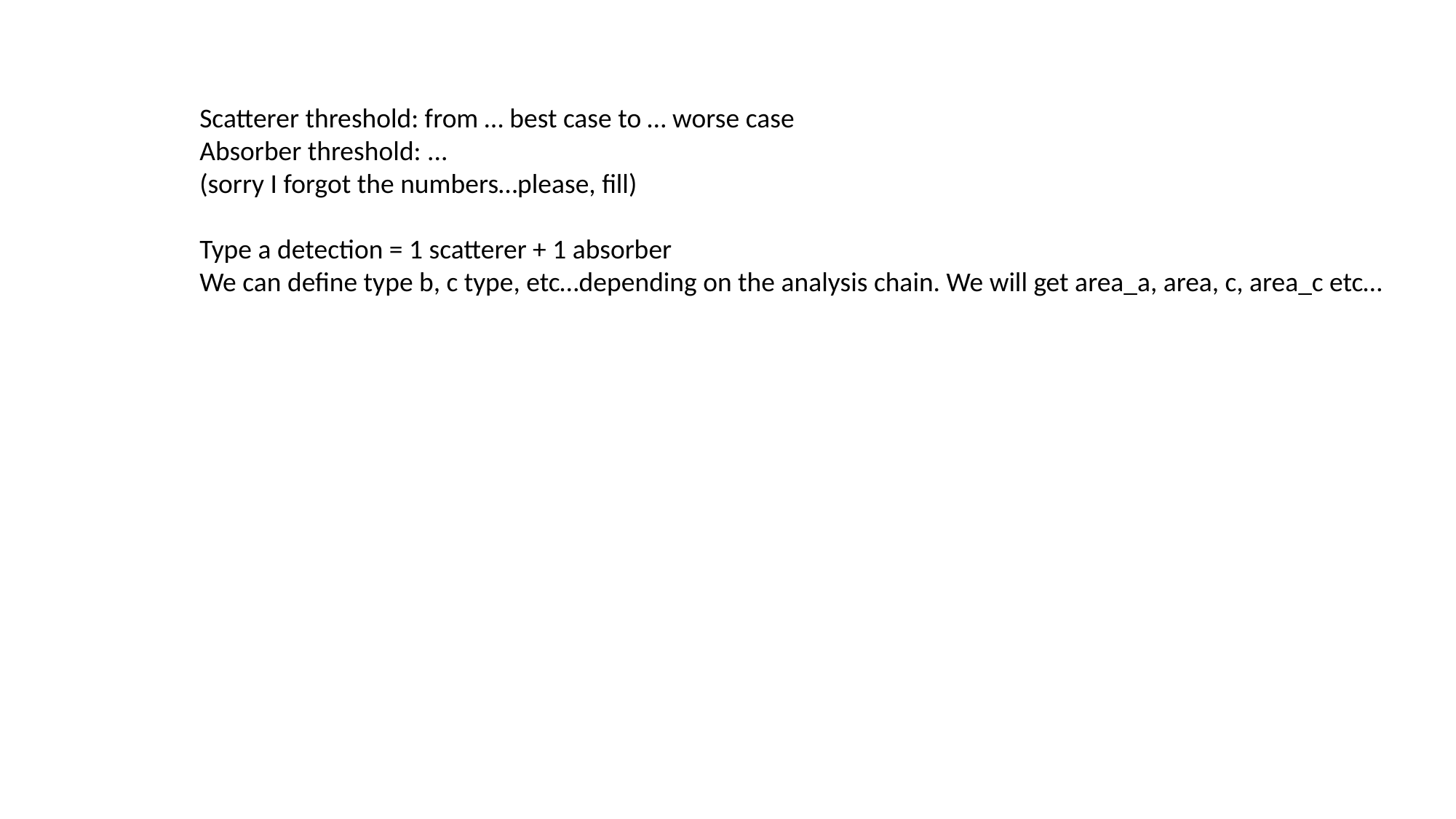

Scatterer threshold: from … best case to … worse case
Absorber threshold: ...
(sorry I forgot the numbers…please, fill)

Type a detection = 1 scatterer + 1 absorber
We can define type b, c type, etc…depending on the analysis chain. We will get area_a, area, c, area_c etc…